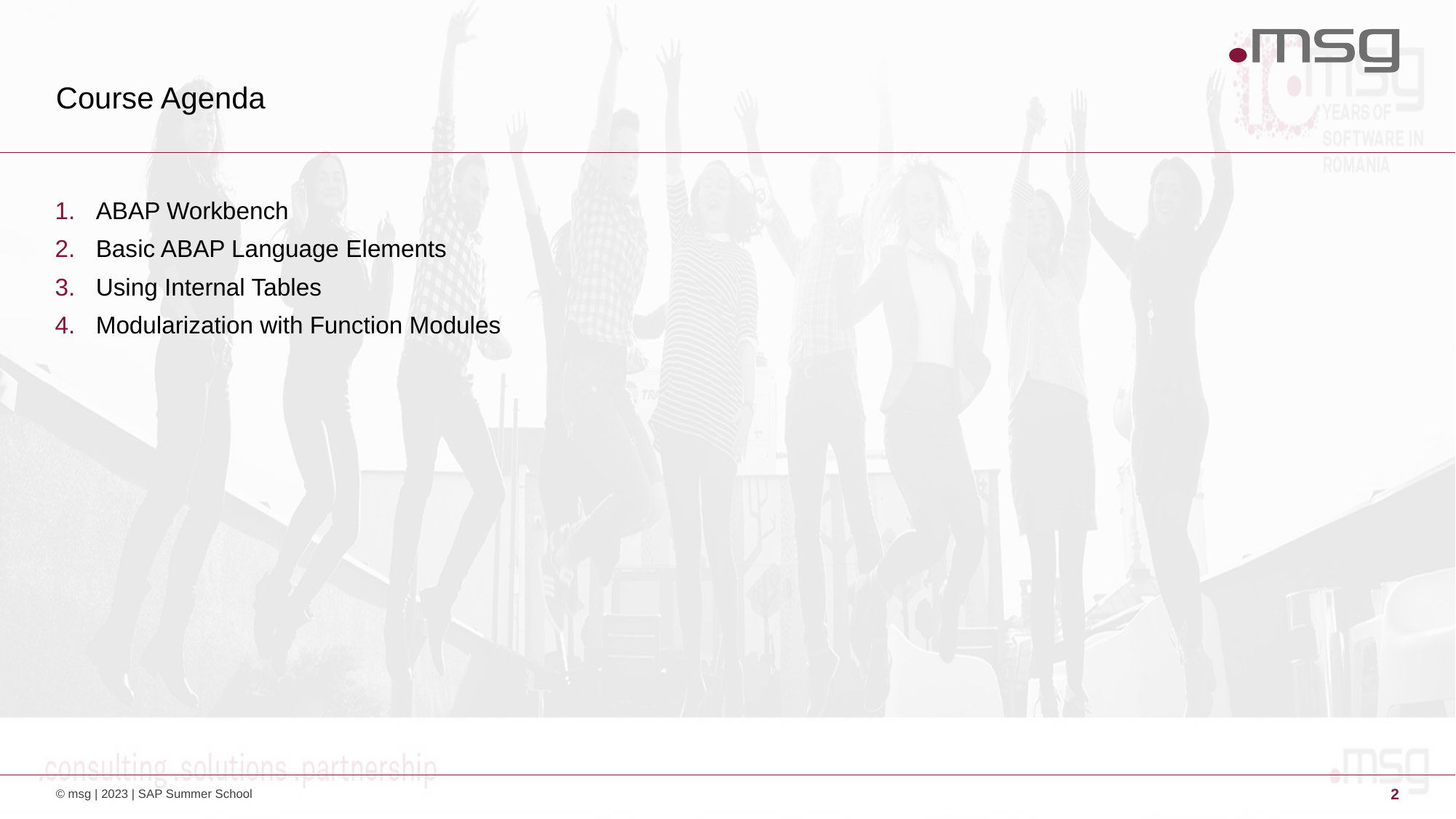

# Course Agenda
ABAP Workbench
Basic ABAP Language Elements
Using Internal Tables
Modularization with Function Modules
© msg | 2023 | SAP Summer School
2